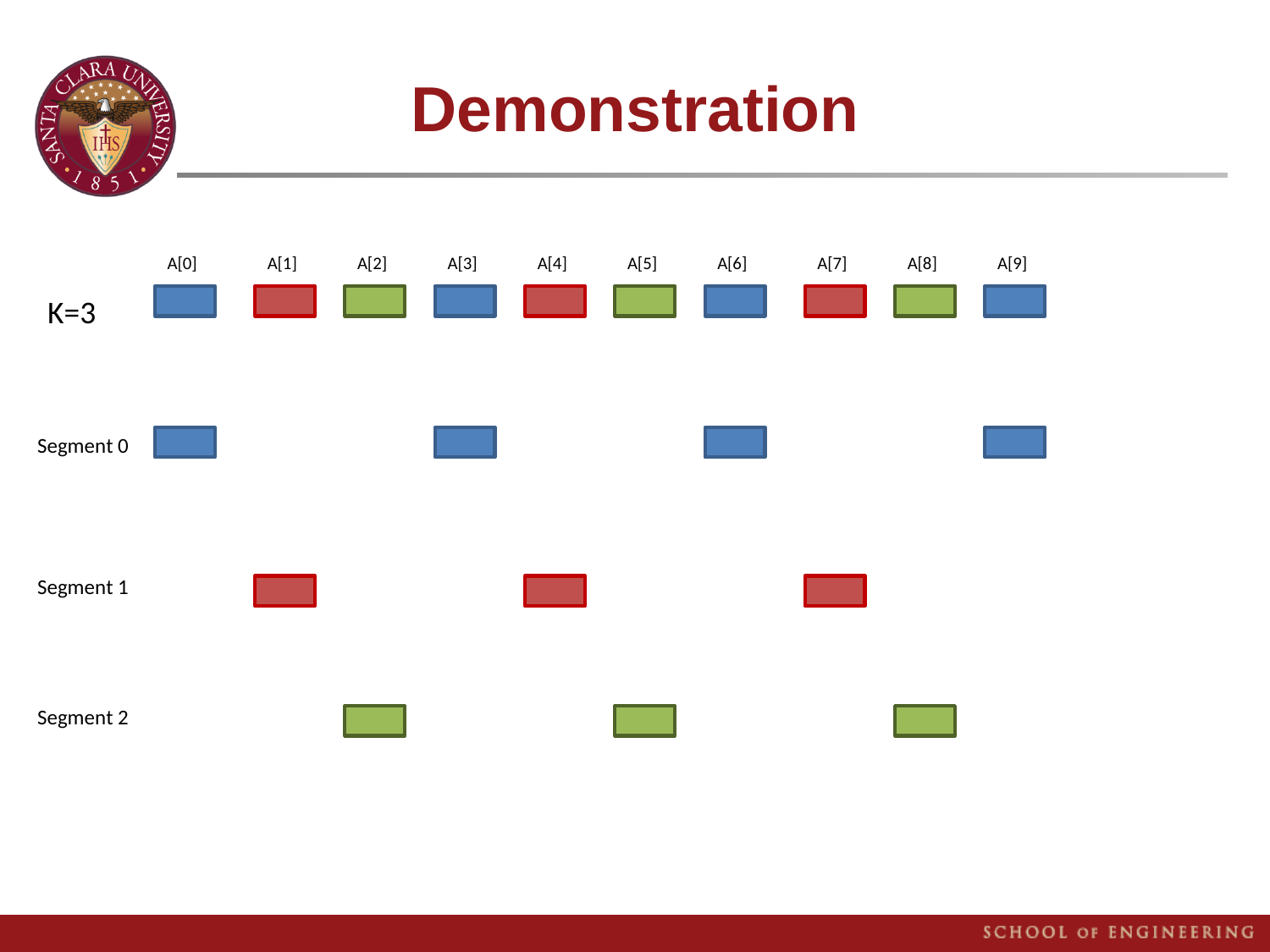

# Demonstration
A[0]
A[1]
A[2]
A[3]
A[4]
A[5]
A[6]
A[7]
A[8]
A[9]
K=3

Segment 0

Segment 1

Segment 2